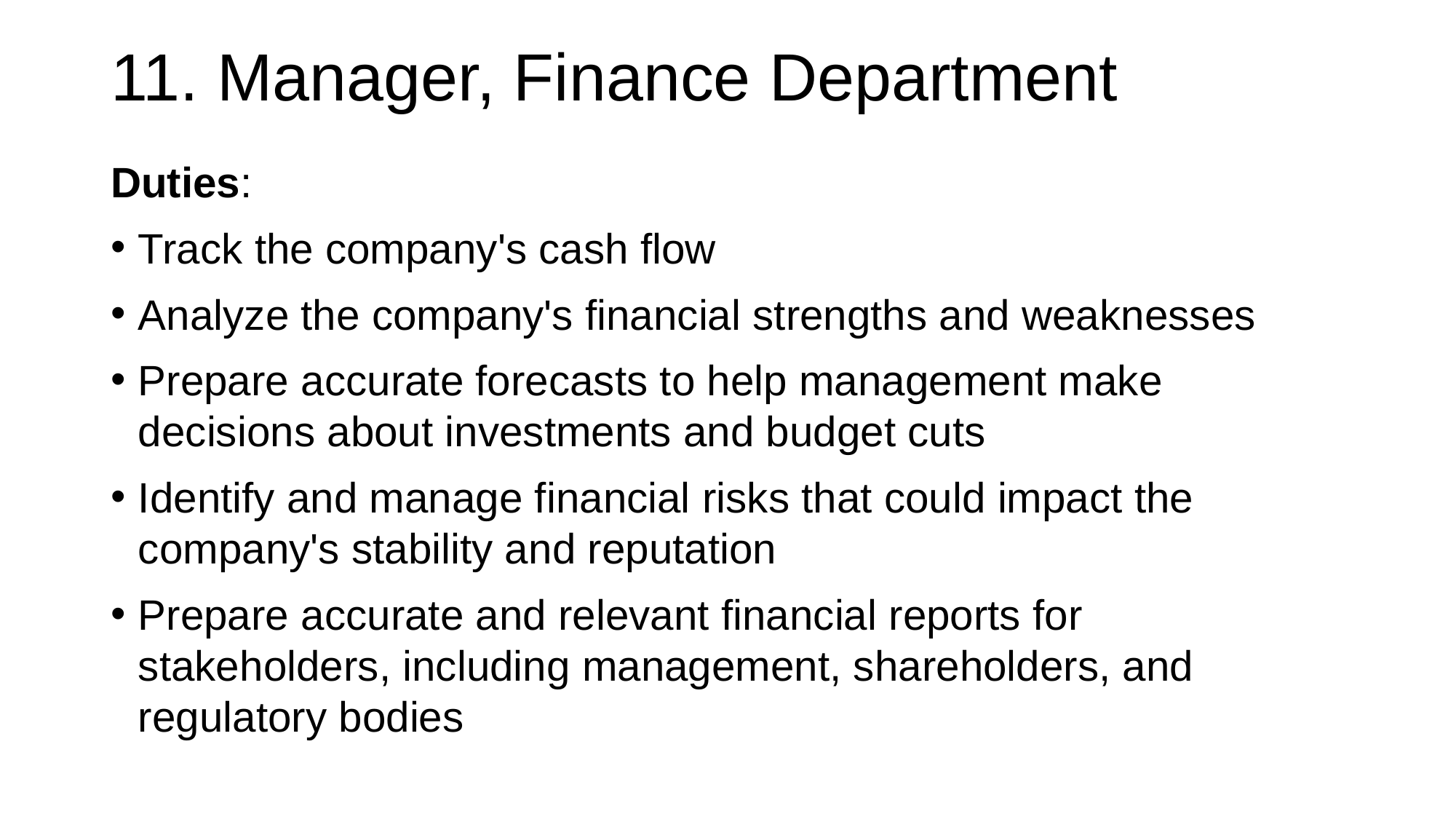

# 11. Manager, Finance Department
Duties:
Track the company's cash flow
Analyze the company's financial strengths and weaknesses
Prepare accurate forecasts to help management make decisions about investments and budget cuts
Identify and manage financial risks that could impact the company's stability and reputation
Prepare accurate and relevant financial reports for stakeholders, including management, shareholders, and regulatory bodies